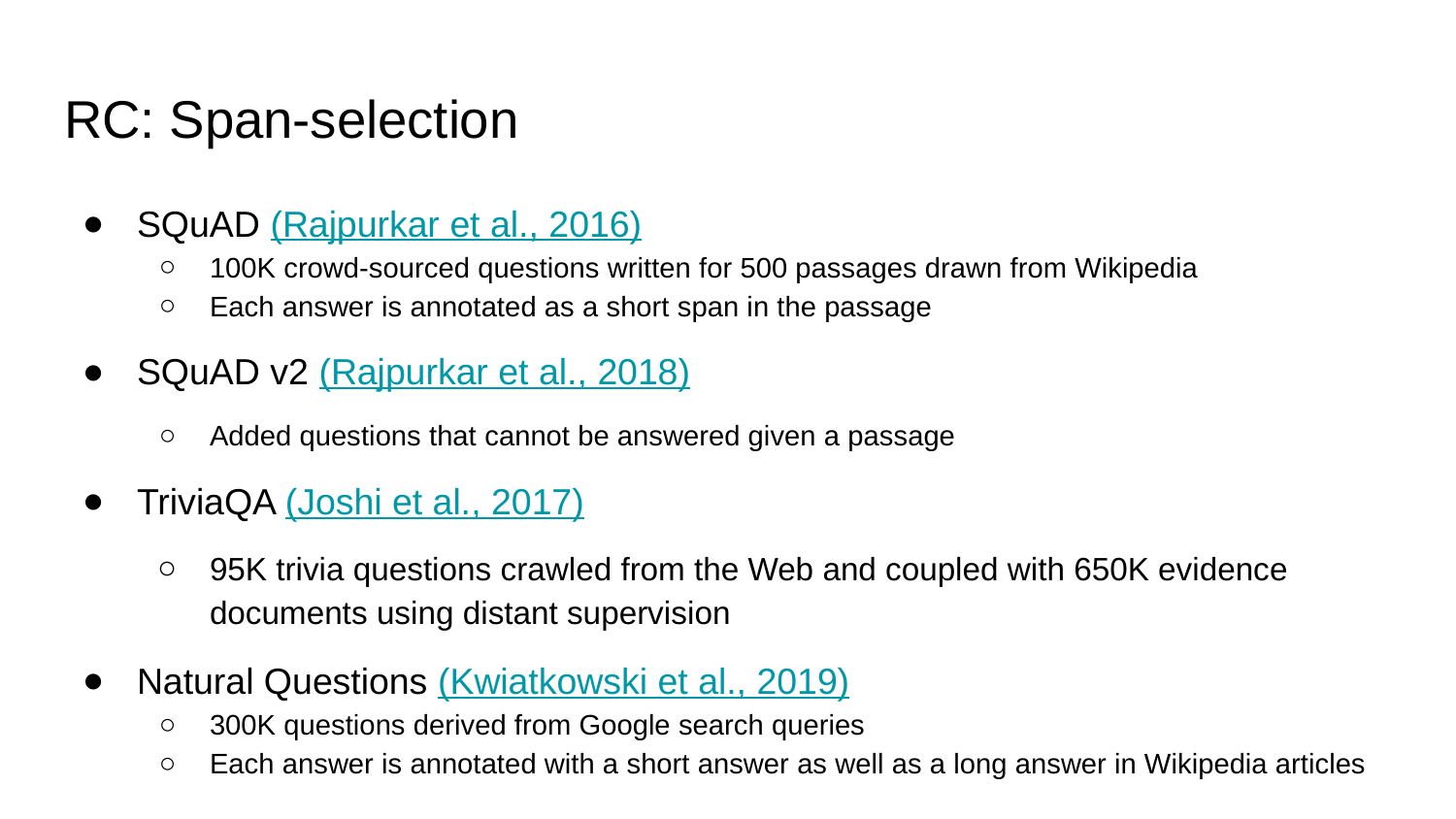

# RC: Span-selection
SQuAD (Rajpurkar et al., 2016)
100K crowd-sourced questions written for 500 passages drawn from Wikipedia
Each answer is annotated as a short span in the passage
SQuAD v2 (Rajpurkar et al., 2018)
Added questions that cannot be answered given a passage
TriviaQA (Joshi et al., 2017)
95K trivia questions crawled from the Web and coupled with 650K evidence documents using distant supervision
Natural Questions (Kwiatkowski et al., 2019)
300K questions derived from Google search queries
Each answer is annotated with a short answer as well as a long answer in Wikipedia articles